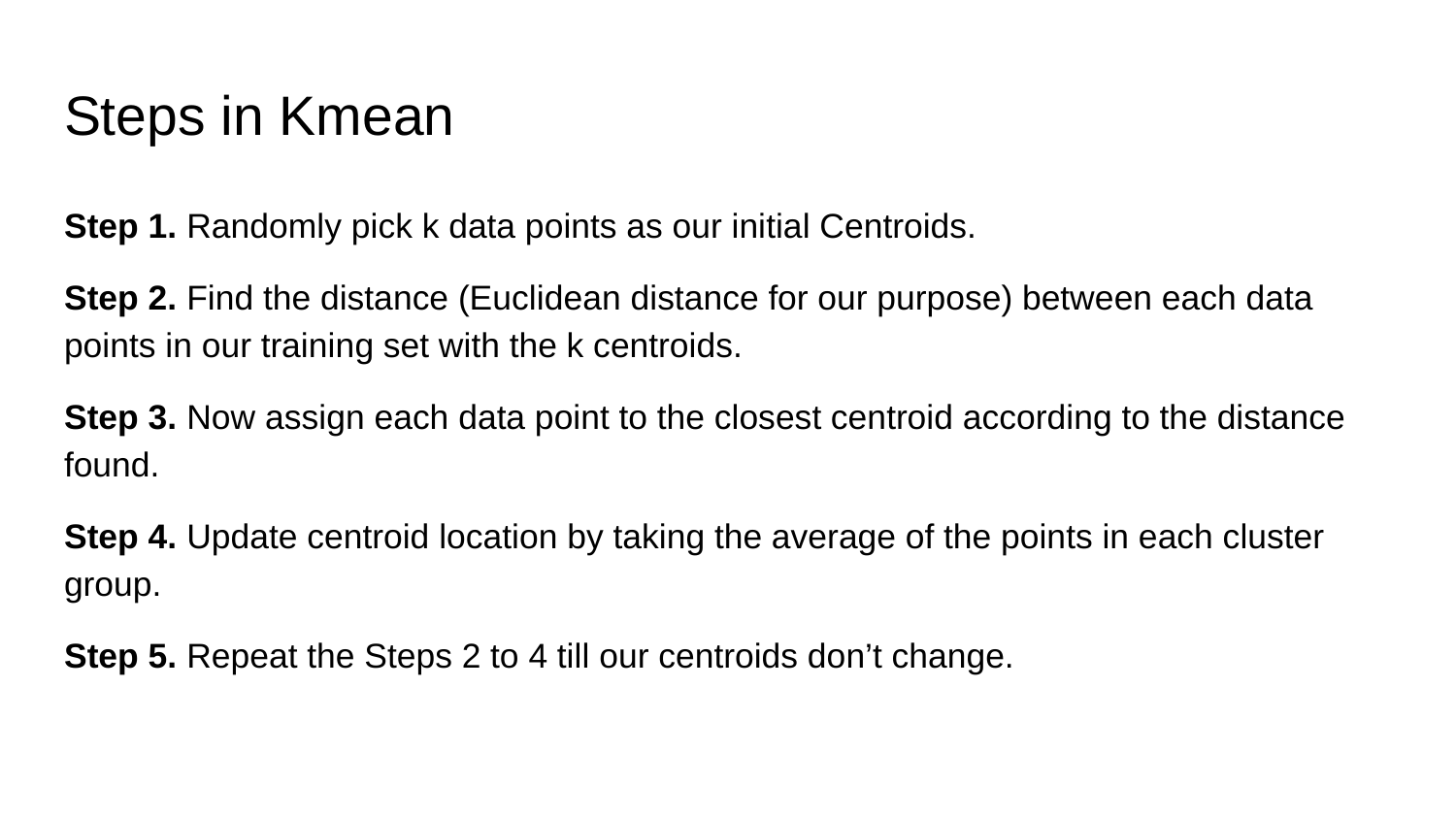

# Steps in Kmean
Step 1. Randomly pick k data points as our initial Centroids.
Step 2. Find the distance (Euclidean distance for our purpose) between each data points in our training set with the k centroids.
Step 3. Now assign each data point to the closest centroid according to the distance found.
Step 4. Update centroid location by taking the average of the points in each cluster group.
Step 5. Repeat the Steps 2 to 4 till our centroids don’t change.